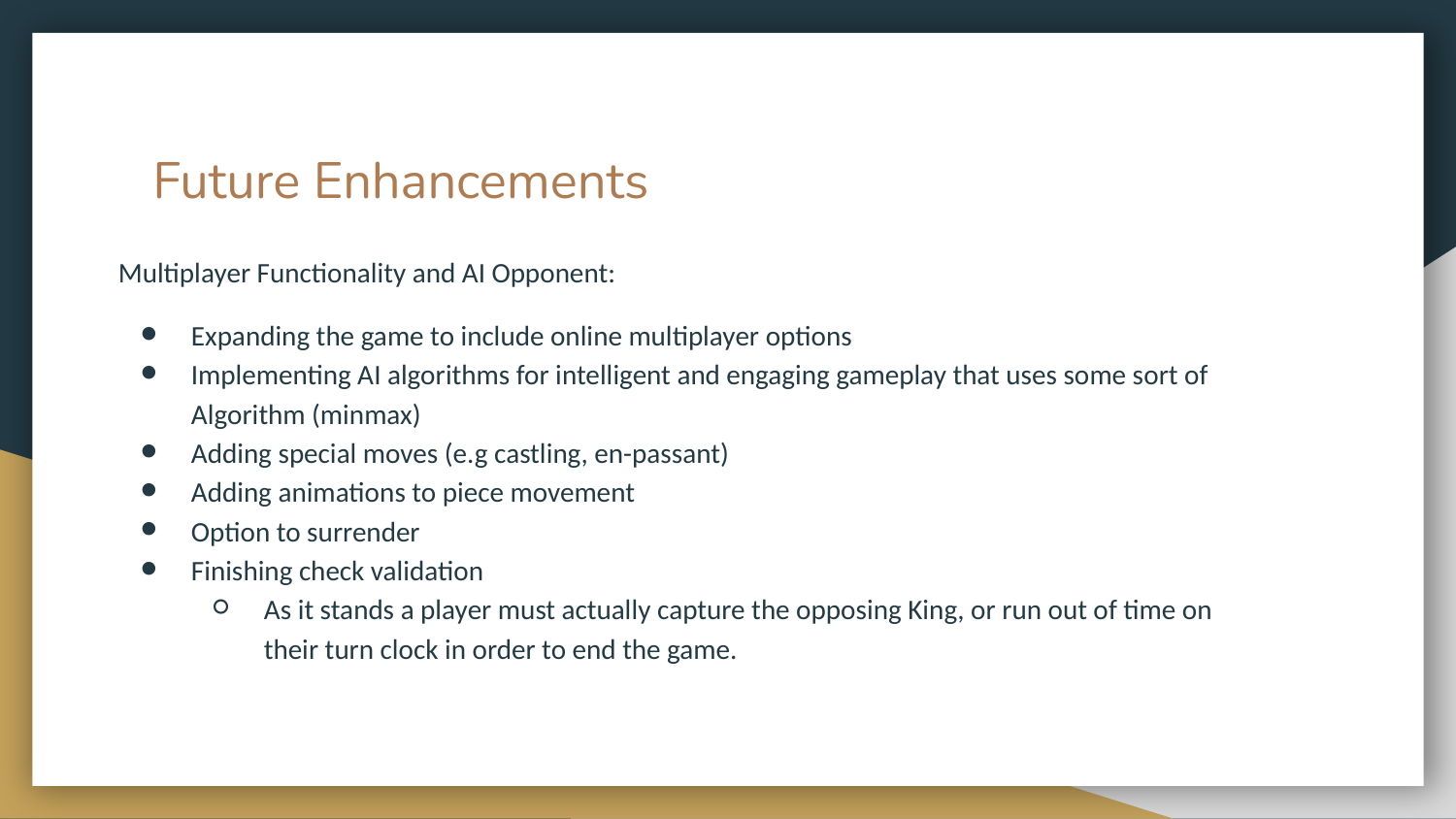

# Future Enhancements
Multiplayer Functionality and AI Opponent:
Expanding the game to include online multiplayer options
Implementing AI algorithms for intelligent and engaging gameplay that uses some sort of Algorithm (minmax)
Adding special moves (e.g castling, en-passant)
Adding animations to piece movement
Option to surrender
Finishing check validation
As it stands a player must actually capture the opposing King, or run out of time on their turn clock in order to end the game.